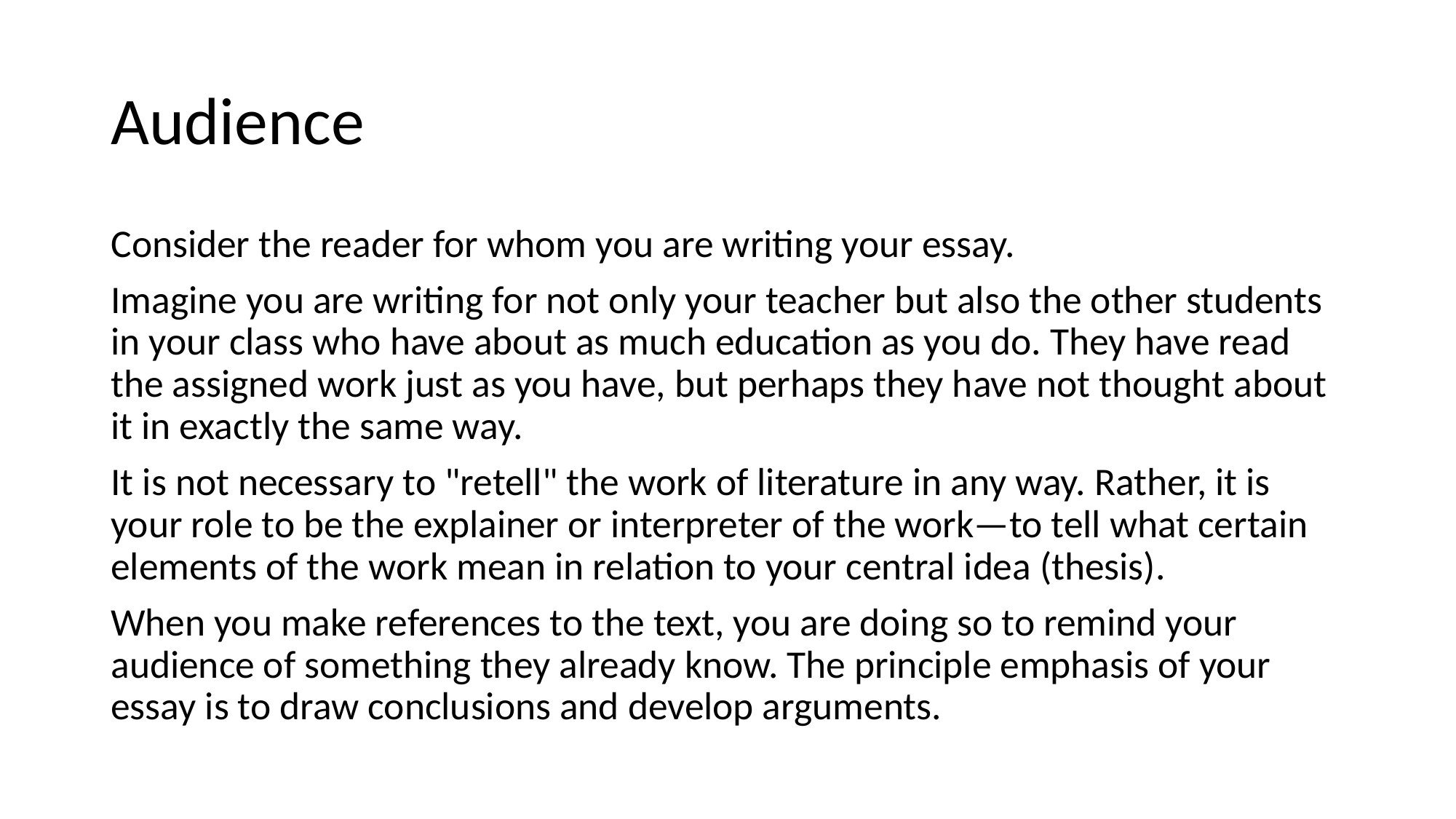

# Audience
Consider the reader for whom you are writing your essay.
Imagine you are writing for not only your teacher but also the other students in your class who have about as much education as you do. They have read the assigned work just as you have, but perhaps they have not thought about it in exactly the same way.
It is not necessary to "retell" the work of literature in any way. Rather, it is your role to be the explainer or interpreter of the work—to tell what certain elements of the work mean in relation to your central idea (thesis).
When you make references to the text, you are doing so to remind your audience of something they already know. The principle emphasis of your essay is to draw conclusions and develop arguments.